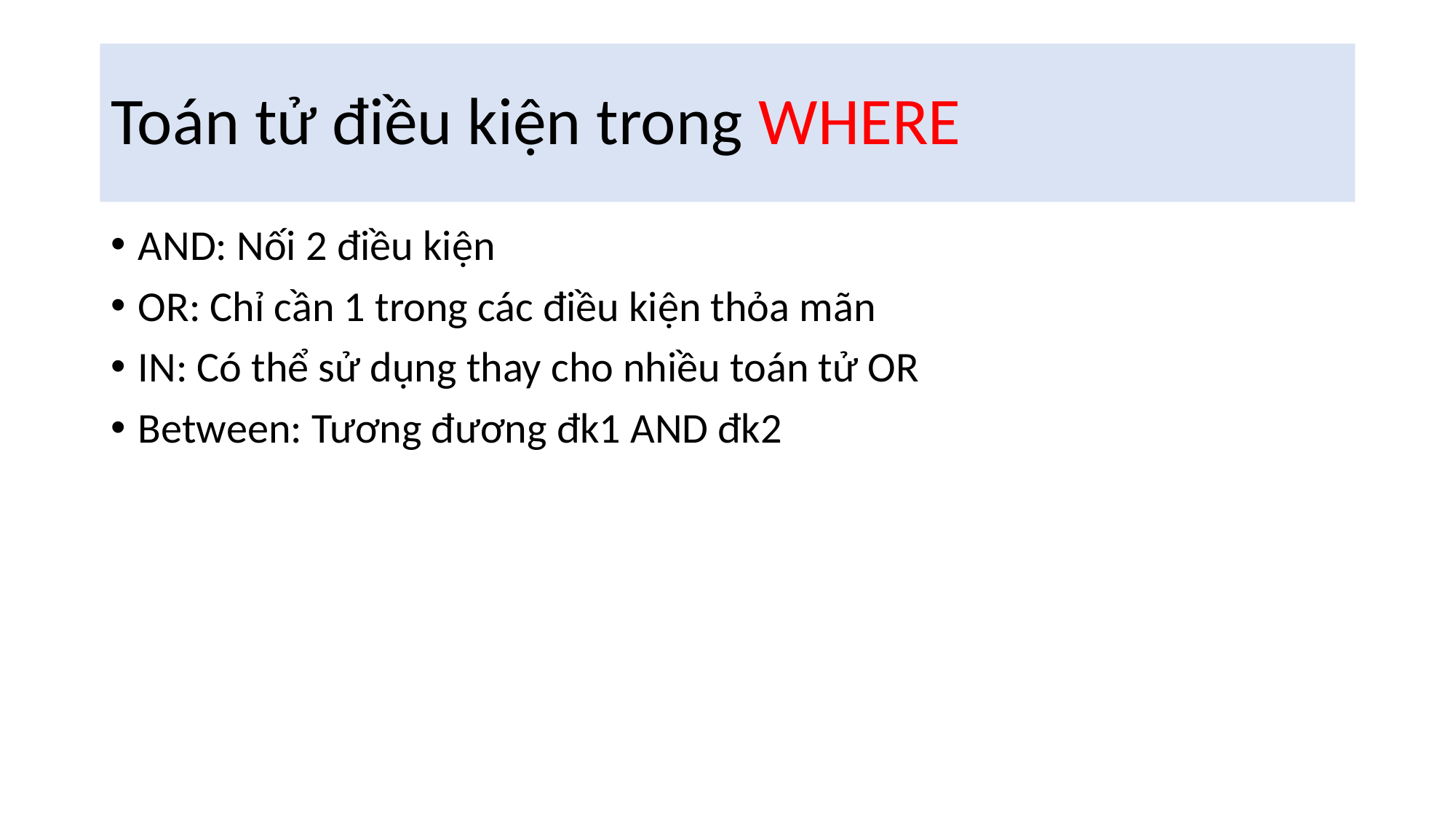

# Toán tử điều kiện trong WHERE
AND: Nối 2 điều kiện
OR: Chỉ cần 1 trong các điều kiện thỏa mãn
IN: Có thể sử dụng thay cho nhiều toán tử OR
Between: Tương đương đk1 AND đk2